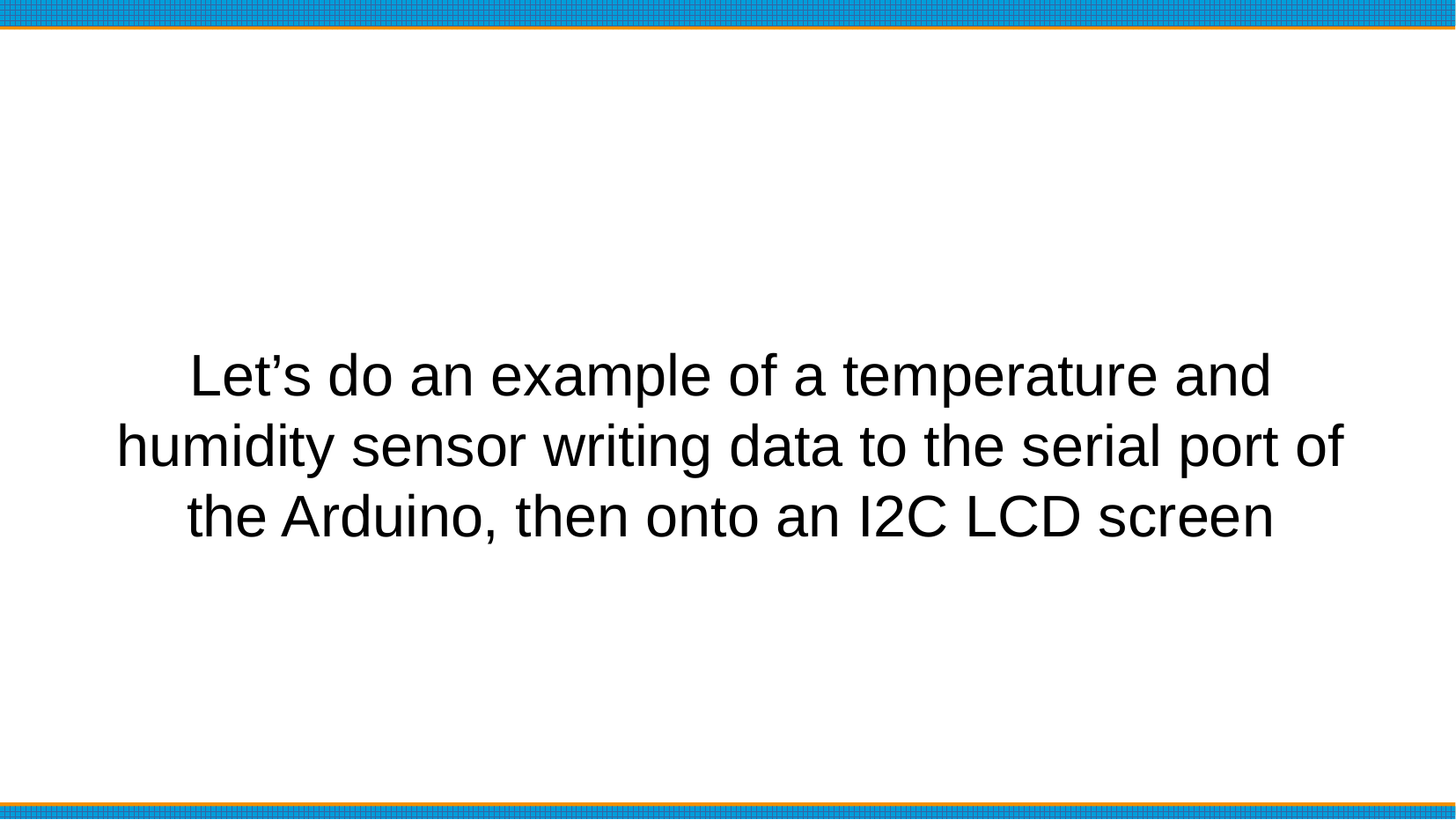

# Let’s do an example of a temperature and humidity sensor writing data to the serial port of the Arduino, then onto an I2C LCD screen